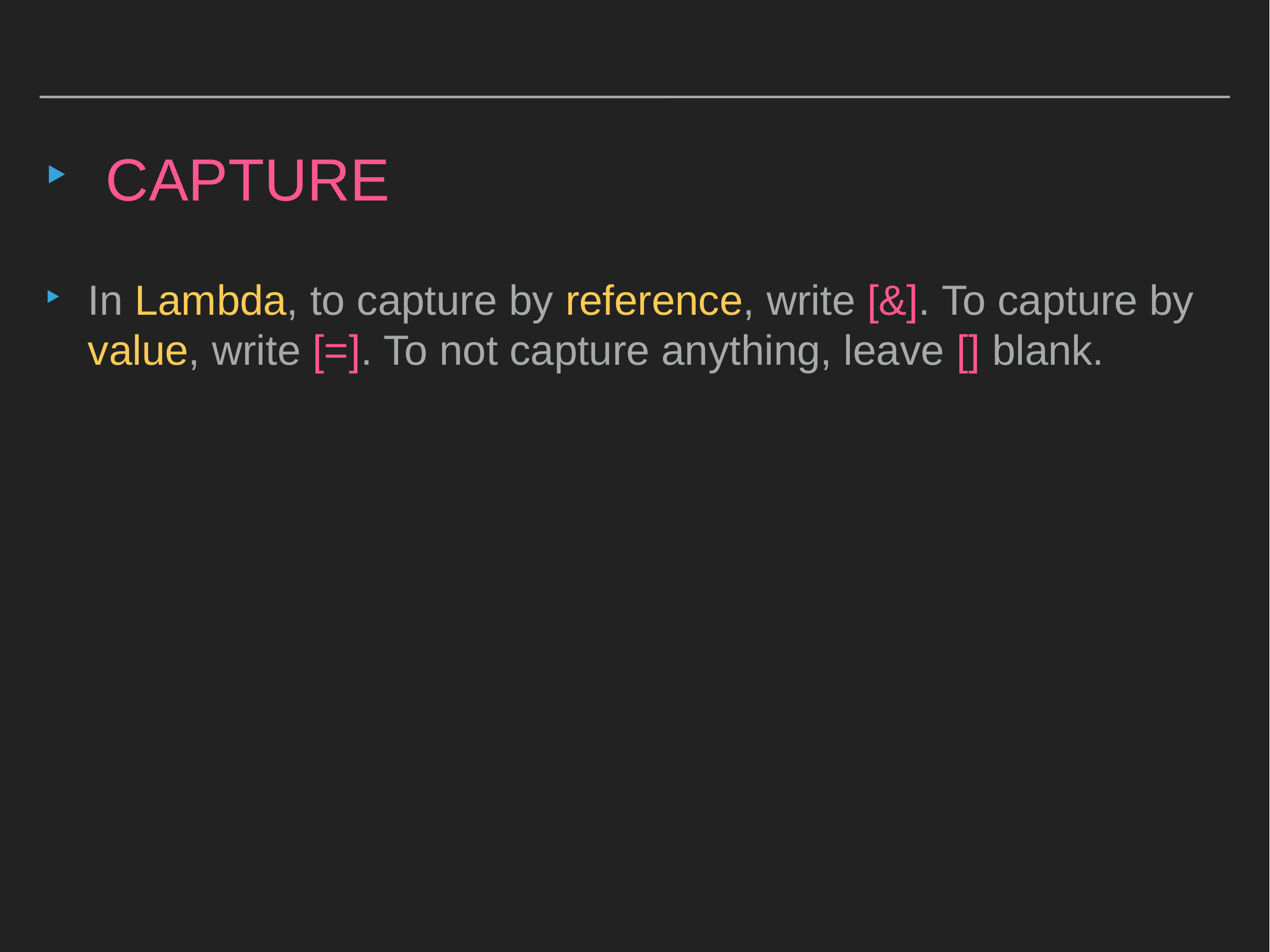

43
# capture
In Lambda, to capture by reference, write [&]. To capture by value, write [=]. To not capture anything, leave [] blank.